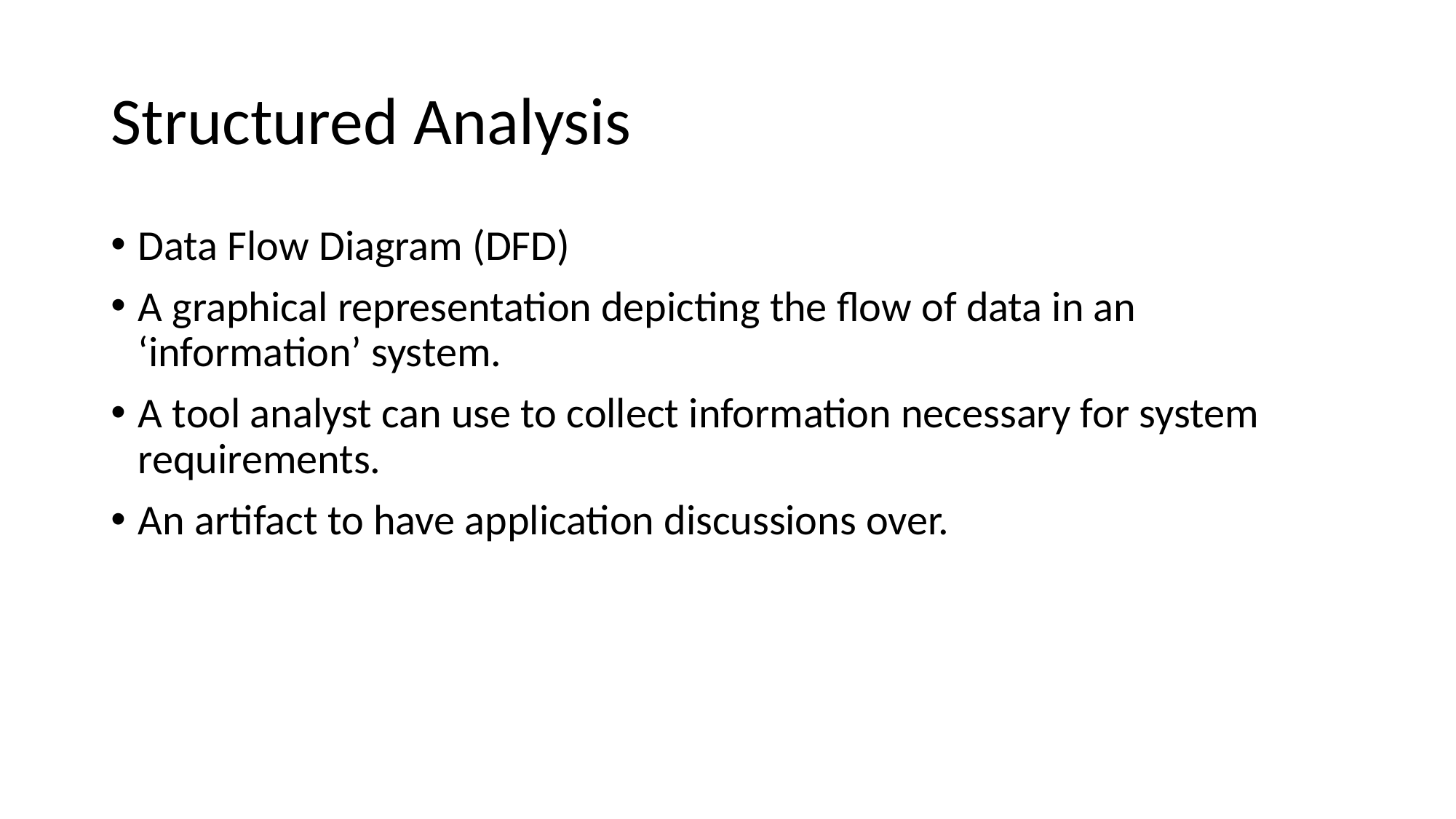

# Structured Analysis
Data Flow Diagram (DFD)
A graphical representation depicting the flow of data in an ‘information’ system.
A tool analyst can use to collect information necessary for system requirements.
An artifact to have application discussions over.